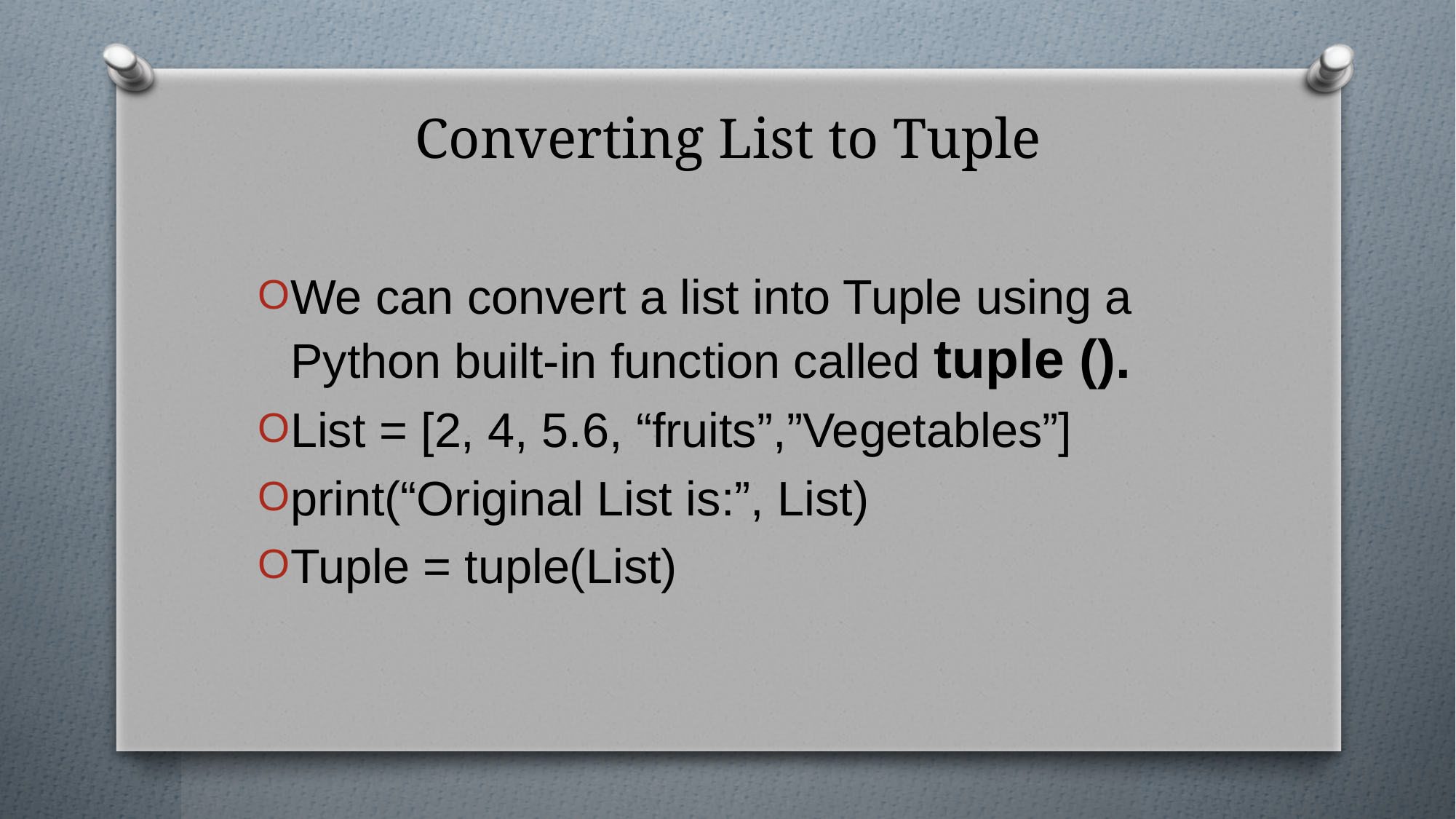

# Converting List to Tuple

We can convert a list into Tuple using a Python built-in function called tuple ().
List = [2, 4, 5.6, “fruits”,”Vegetables”]
print(“Original List is:”, List)
Tuple = tuple(List)